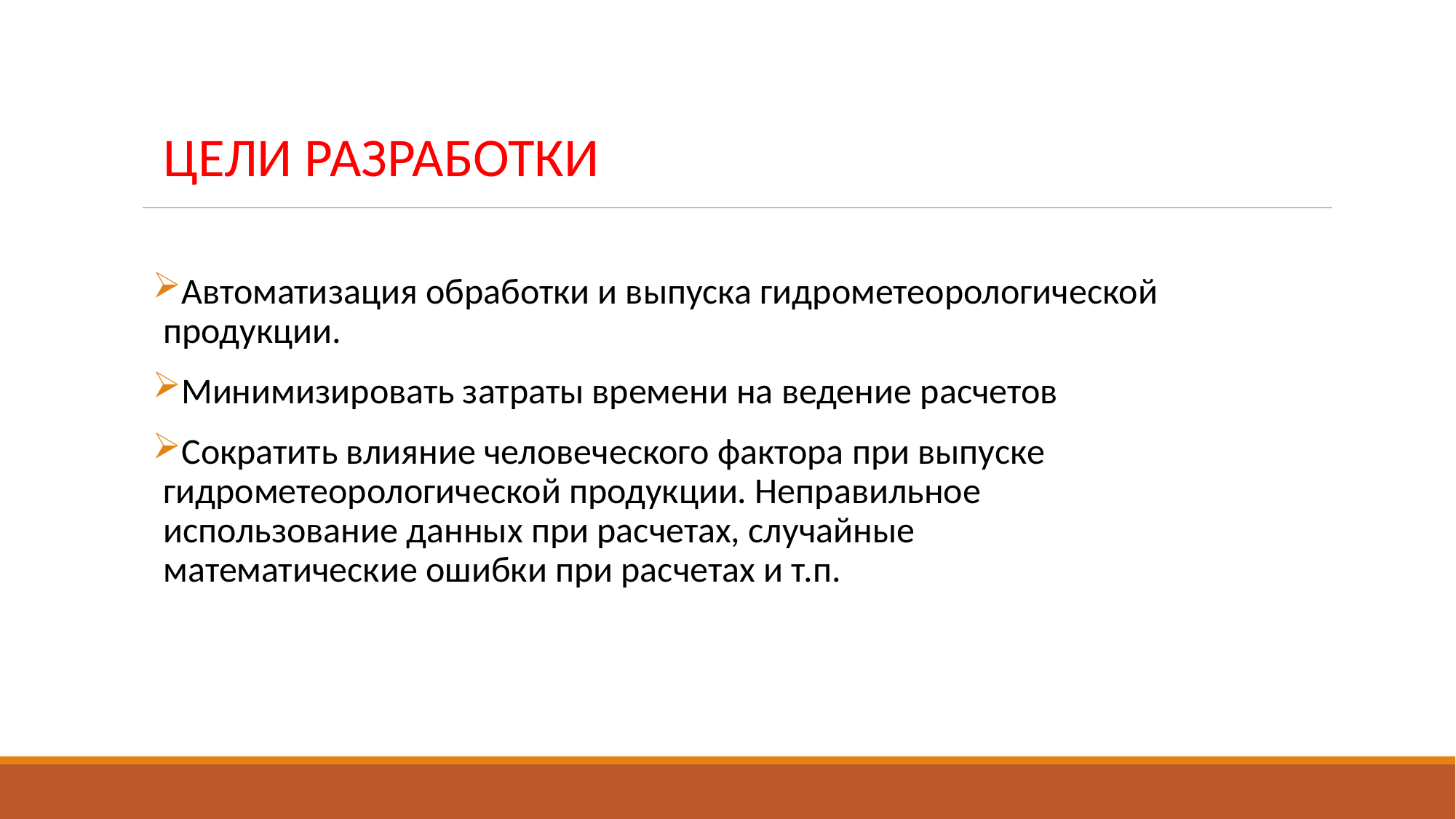

Цели разработки
Автоматизация обработки и выпуска гидрометеорологической продукции.
Минимизировать затраты времени на ведение расчетов
Сократить влияние человеческого фактора при выпуске гидрометеорологической продукции. Неправильное использование данных при расчетах, случайные математические ошибки при расчетах и т.п.